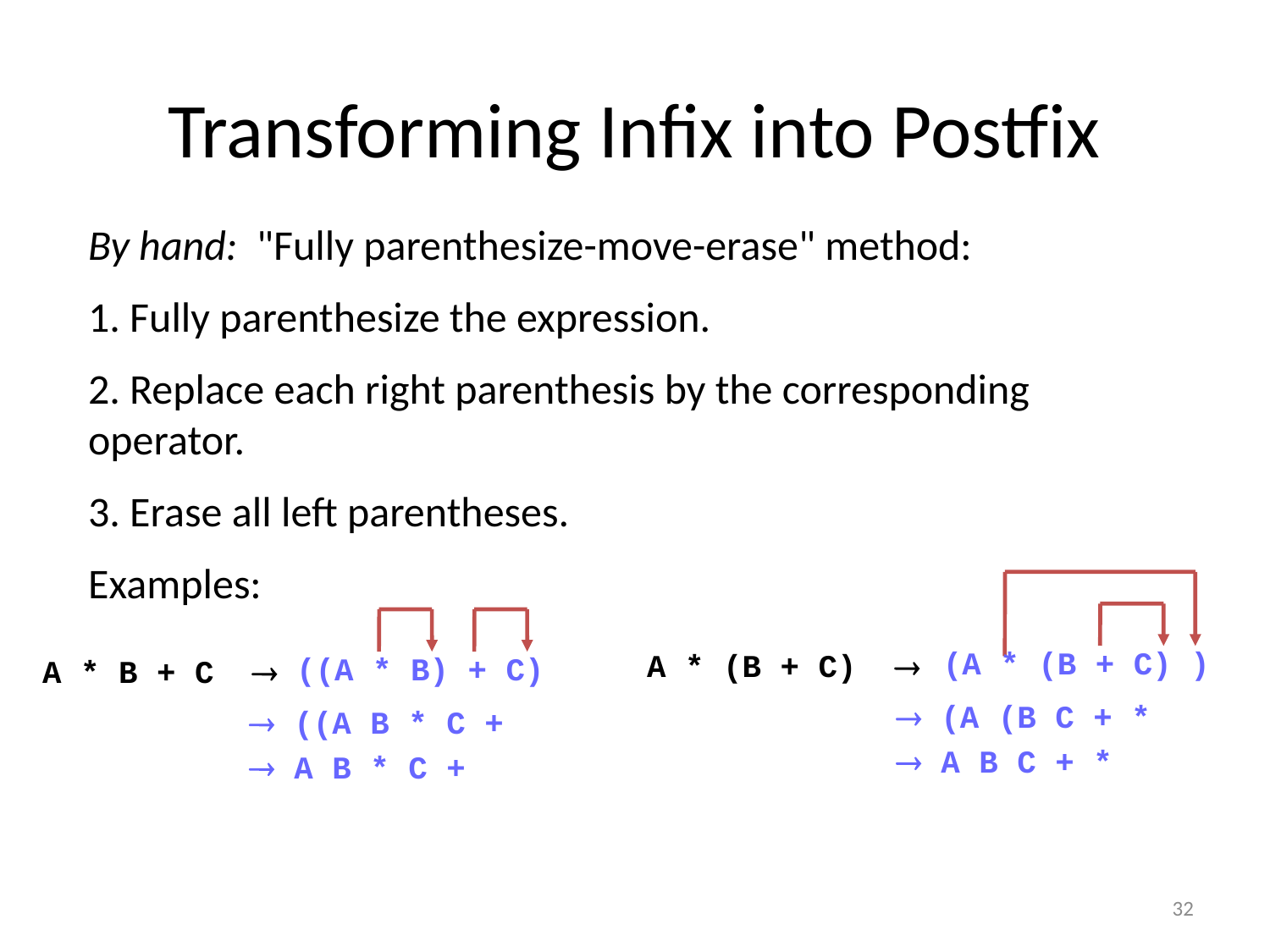

# Transforming Infix into Postfix
By hand:  "Fully parenthesize-move-erase" method:
1. Fully parenthesize the expression.
2. Replace each right parenthesis by the corresponding operator.
3. Erase all left parentheses.
Examples:

(A * (B + C) )
((A * B) + C)
A * (B + C)  →
A * B + C  →
→ (A (B C + *
→ A B C + *
→ ((A B * C +
→ A B * C +
32